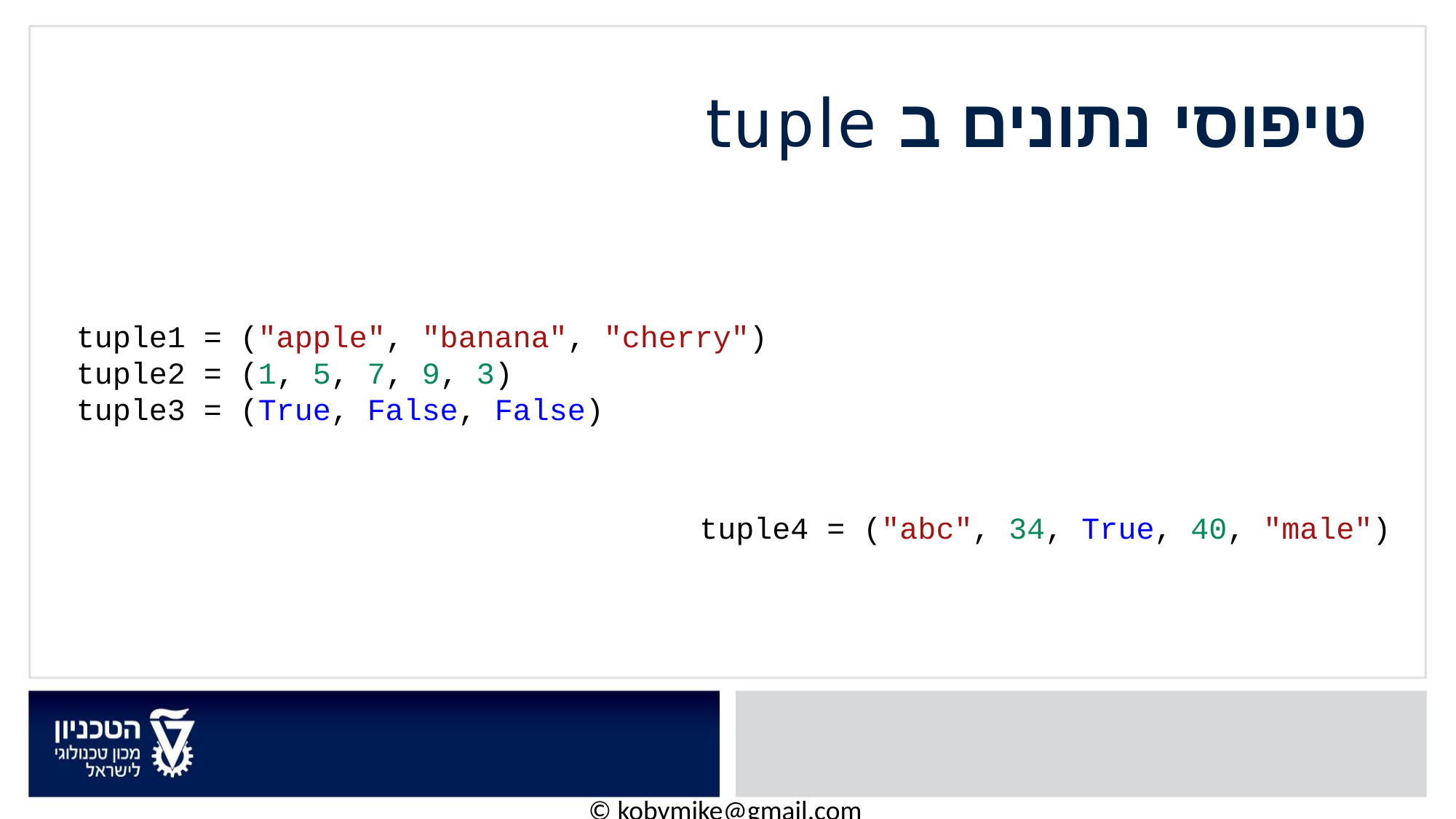

טיפוסי נתונים ב tuple

tuple1 = ("apple", "banana", "cherry")
tuple2 = (1, 5, 7, 9, 3)
tuple3 = (True, False, False)
tuple4 = ("abc", 34, True, 40, "male")